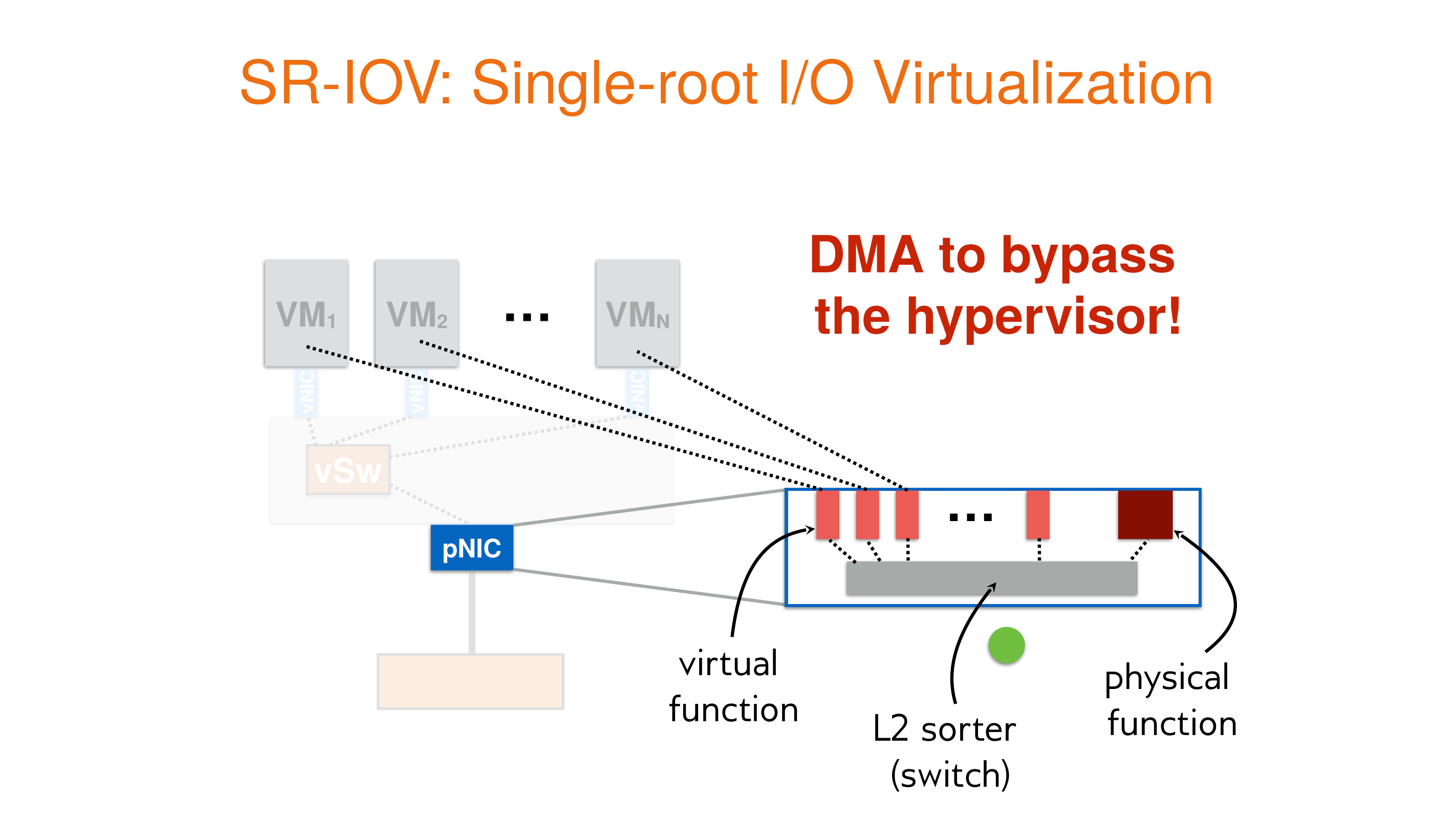

SR-IOV: Single-root I/O Virtualization
DMA to bypass
 the hypervisor!

VM1
VM2
VMN
…
VM1
VM2
VMN
…

vSw

|  |
| --- |

vNIC
vNIC
vNIC
…

virtual
function

physical
function
pNIC

L2 sorter
(switch)